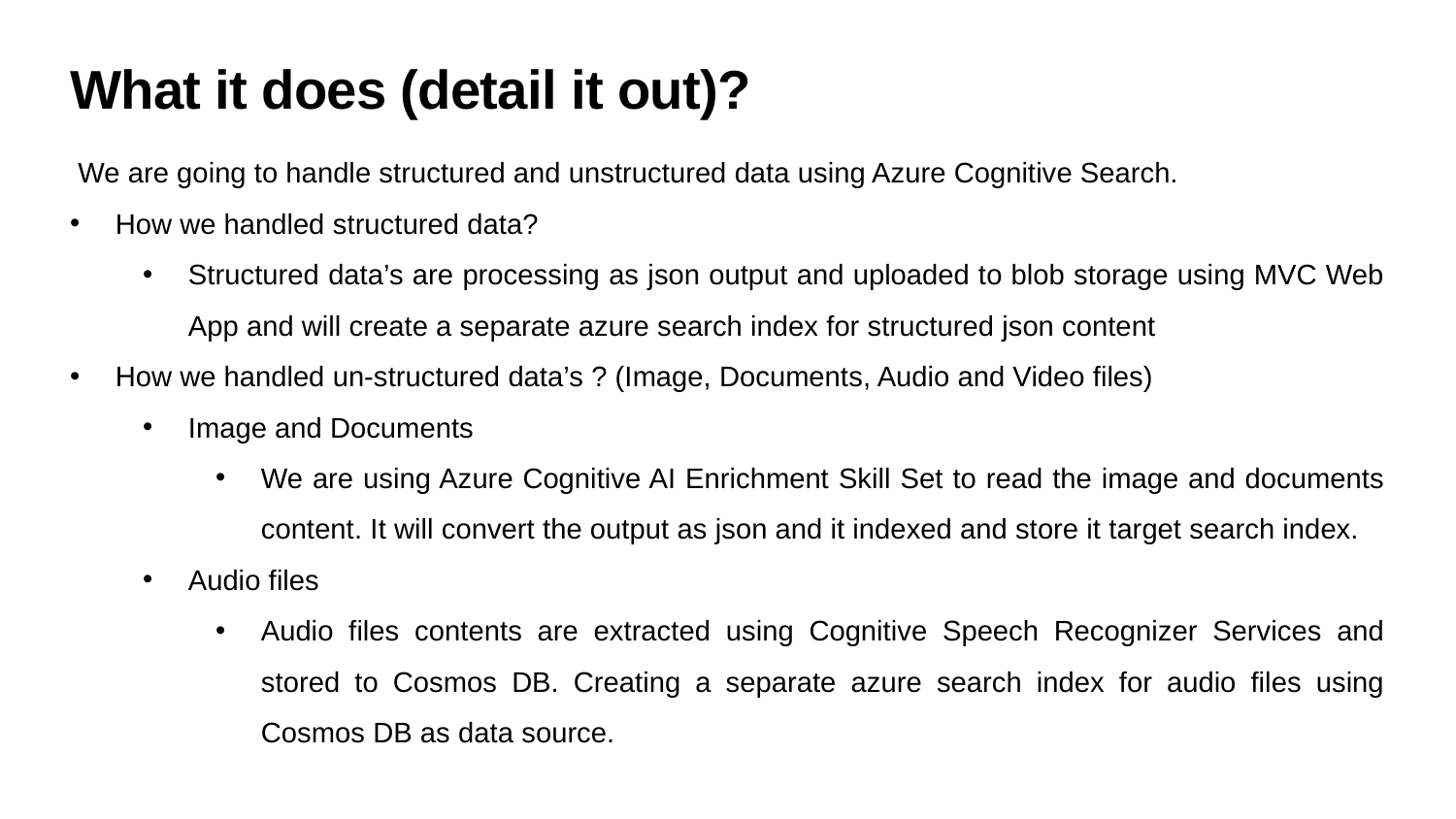

# What it does (detail it out)?
 We are going to handle structured and unstructured data using Azure Cognitive Search.
How we handled structured data?
Structured data’s are processing as json output and uploaded to blob storage using MVC Web App and will create a separate azure search index for structured json content
How we handled un-structured data’s ? (Image, Documents, Audio and Video files)
Image and Documents
We are using Azure Cognitive AI Enrichment Skill Set to read the image and documents content. It will convert the output as json and it indexed and store it target search index.
Audio files
Audio files contents are extracted using Cognitive Speech Recognizer Services and stored to Cosmos DB. Creating a separate azure search index for audio files using Cosmos DB as data source.

9